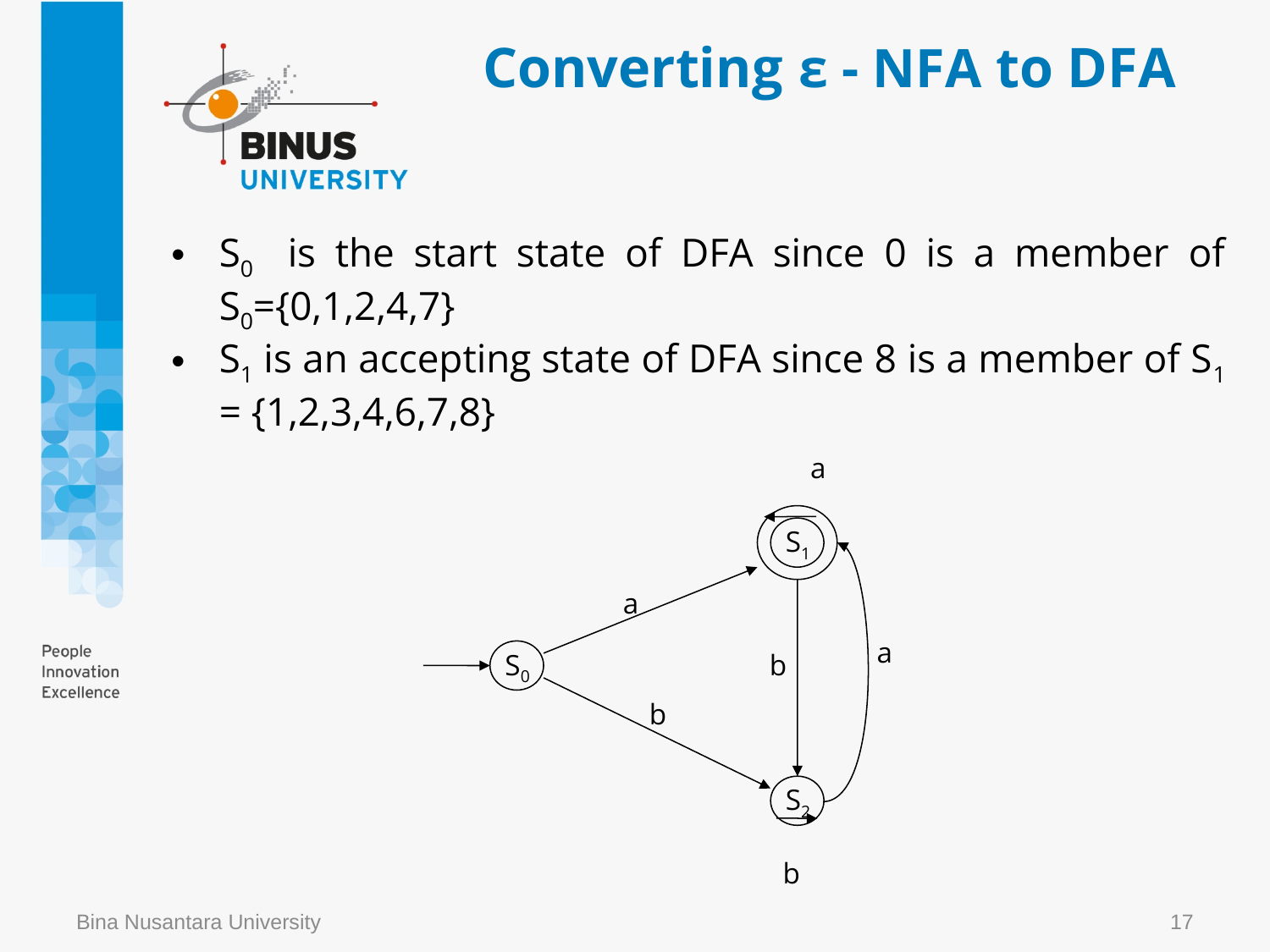

Converting ε - NFA to DFA
S0  is the start state of DFA since 0 is a member of S0={0,1,2,4,7}
S1 is an accepting state of DFA since 8 is a member of S1 = {1,2,3,4,6,7,8}
a

S1

a

a

S0
b

b
S2

b
Bina Nusantara University
17